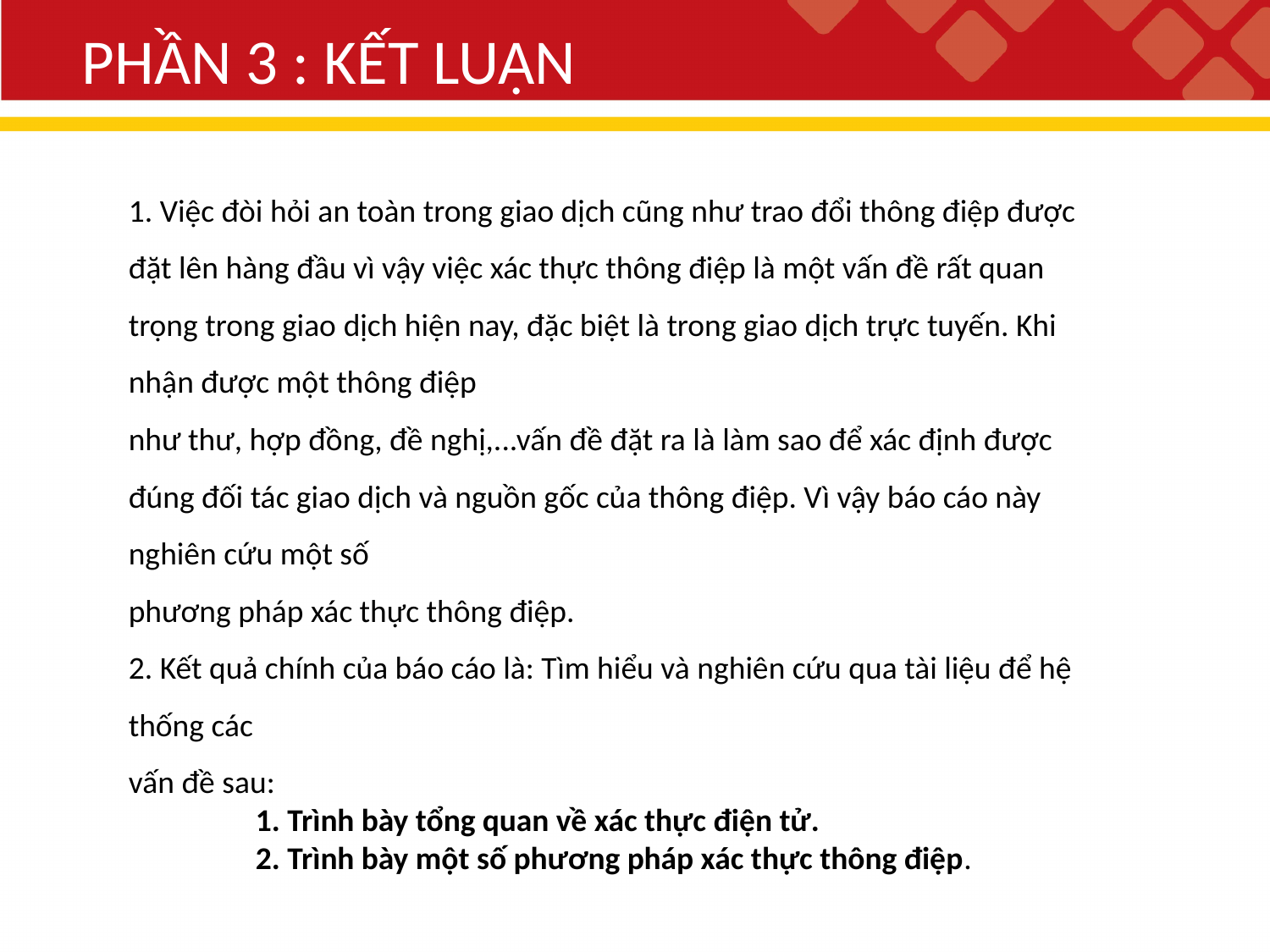

# PHẦN 3 : KẾT LUẬN
1. Việc đòi hỏi an toàn trong giao dịch cũng như trao đổi thông điệp được đặt lên hàng đầu vì vậy việc xác thực thông điệp là một vấn đề rất quan trọng trong giao dịch hiện nay, đặc biệt là trong giao dịch trực tuyến. Khi nhận được một thông điệp
như thư, hợp đồng, đề nghị,...vấn đề đặt ra là làm sao để xác định được đúng đối tác giao dịch và nguồn gốc của thông điệp. Vì vậy báo cáo này nghiên cứu một số
phương pháp xác thực thông điệp.
2. Kết quả chính của báo cáo là: Tìm hiểu và nghiên cứu qua tài liệu để hệ thống các
vấn đề sau:
	1. Trình bày tổng quan về xác thực điện tử.
	2. Trình bày một số phương pháp xác thực thông điệp.